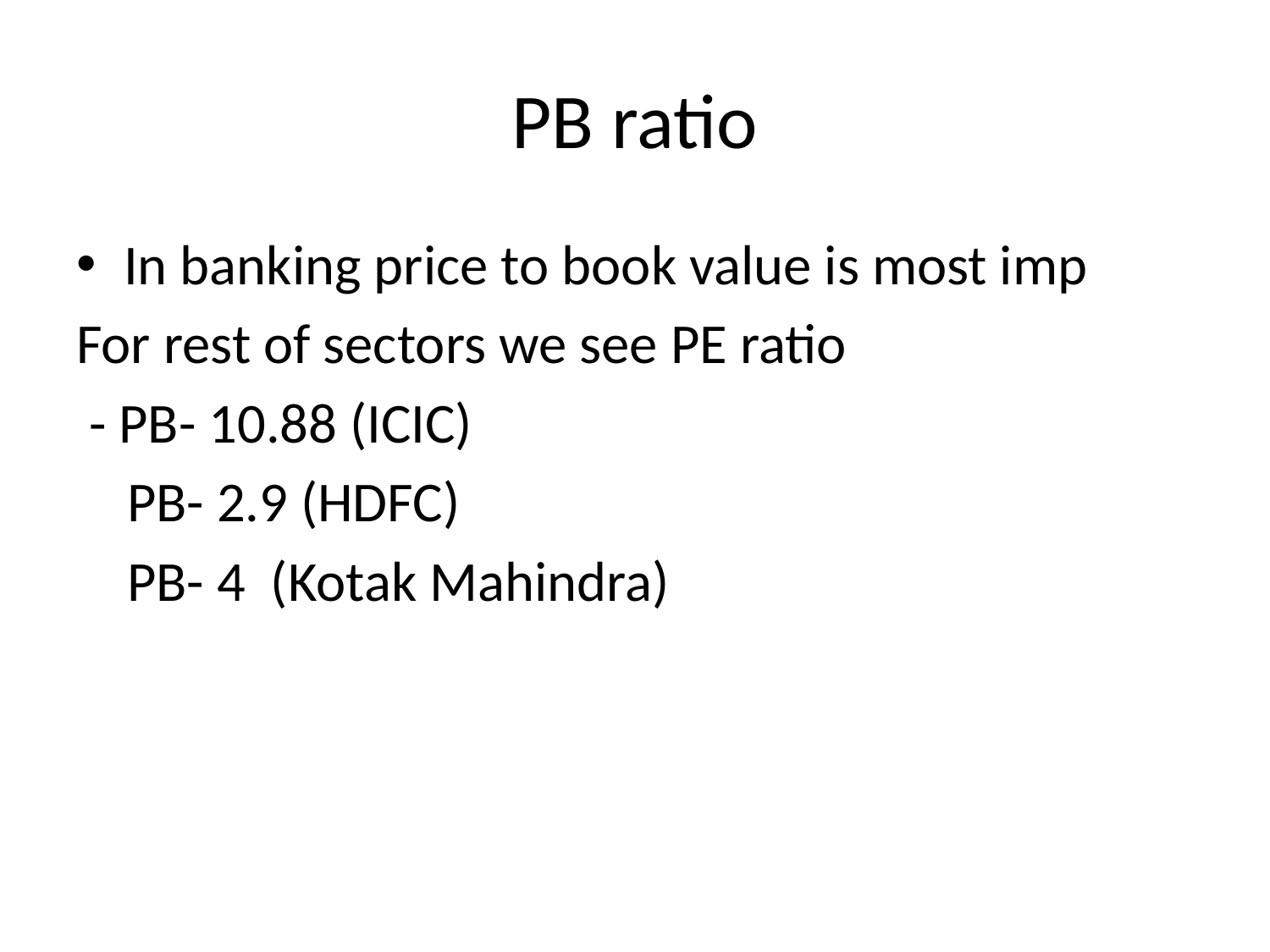

# PB ratio
In banking price to book value is most imp
For rest of sectors we see PE ratio
 - PB- 10.88 (ICIC)
    PB- 2.9 (HDFC)
    PB- 4  (Kotak Mahindra)